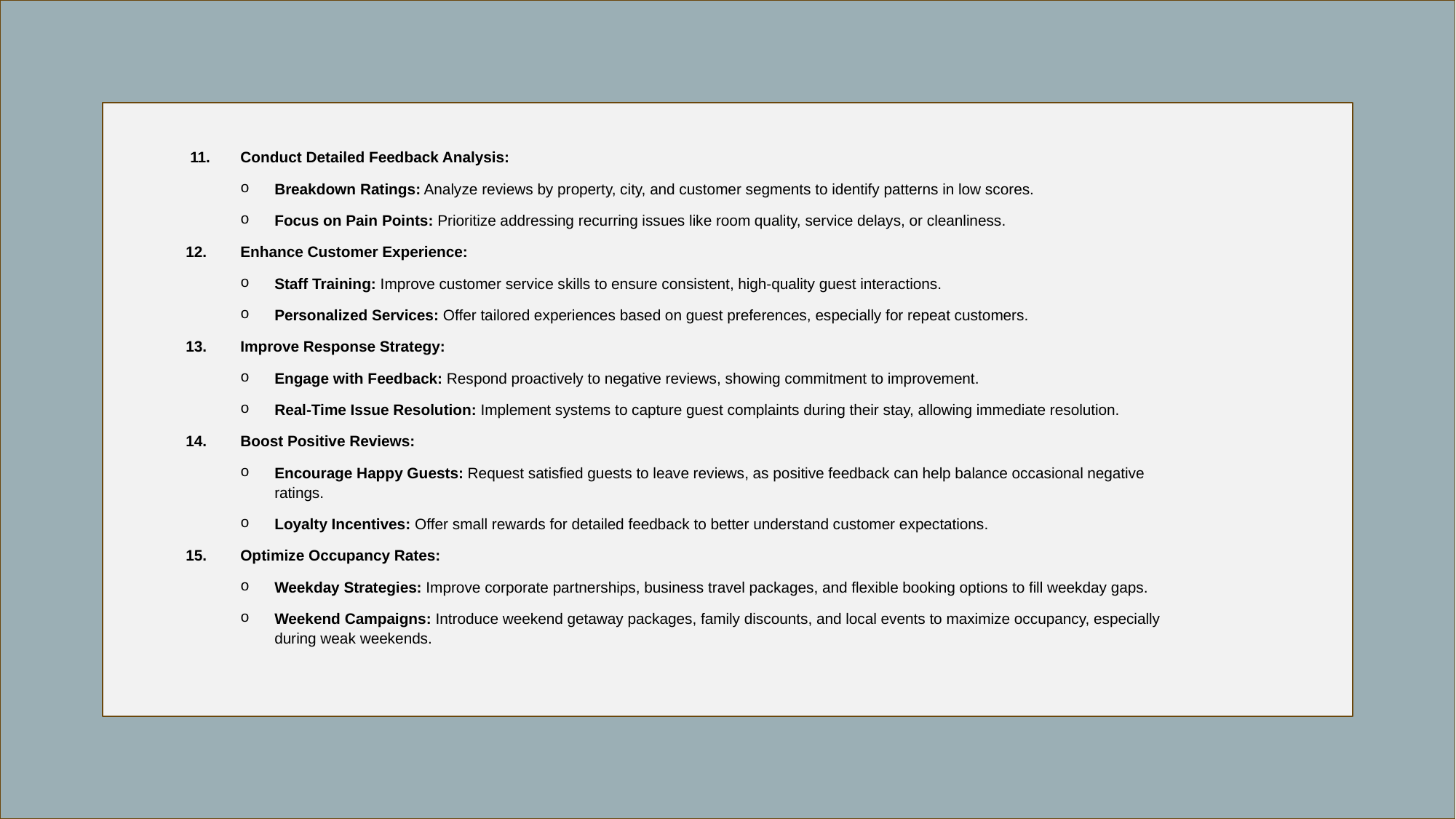

11.	Conduct Detailed Feedback Analysis:
Breakdown Ratings: Analyze reviews by property, city, and customer segments to identify patterns in low scores.
Focus on Pain Points: Prioritize addressing recurring issues like room quality, service delays, or cleanliness.
12.	Enhance Customer Experience:
Staff Training: Improve customer service skills to ensure consistent, high-quality guest interactions.
Personalized Services: Offer tailored experiences based on guest preferences, especially for repeat customers.
13.	Improve Response Strategy:
Engage with Feedback: Respond proactively to negative reviews, showing commitment to improvement.
Real-Time Issue Resolution: Implement systems to capture guest complaints during their stay, allowing immediate resolution.
14.	Boost Positive Reviews:
Encourage Happy Guests: Request satisfied guests to leave reviews, as positive feedback can help balance occasional negative ratings.
Loyalty Incentives: Offer small rewards for detailed feedback to better understand customer expectations.
15.	Optimize Occupancy Rates:
Weekday Strategies: Improve corporate partnerships, business travel packages, and flexible booking options to fill weekday gaps.
Weekend Campaigns: Introduce weekend getaway packages, family discounts, and local events to maximize occupancy, especially during weak weekends.